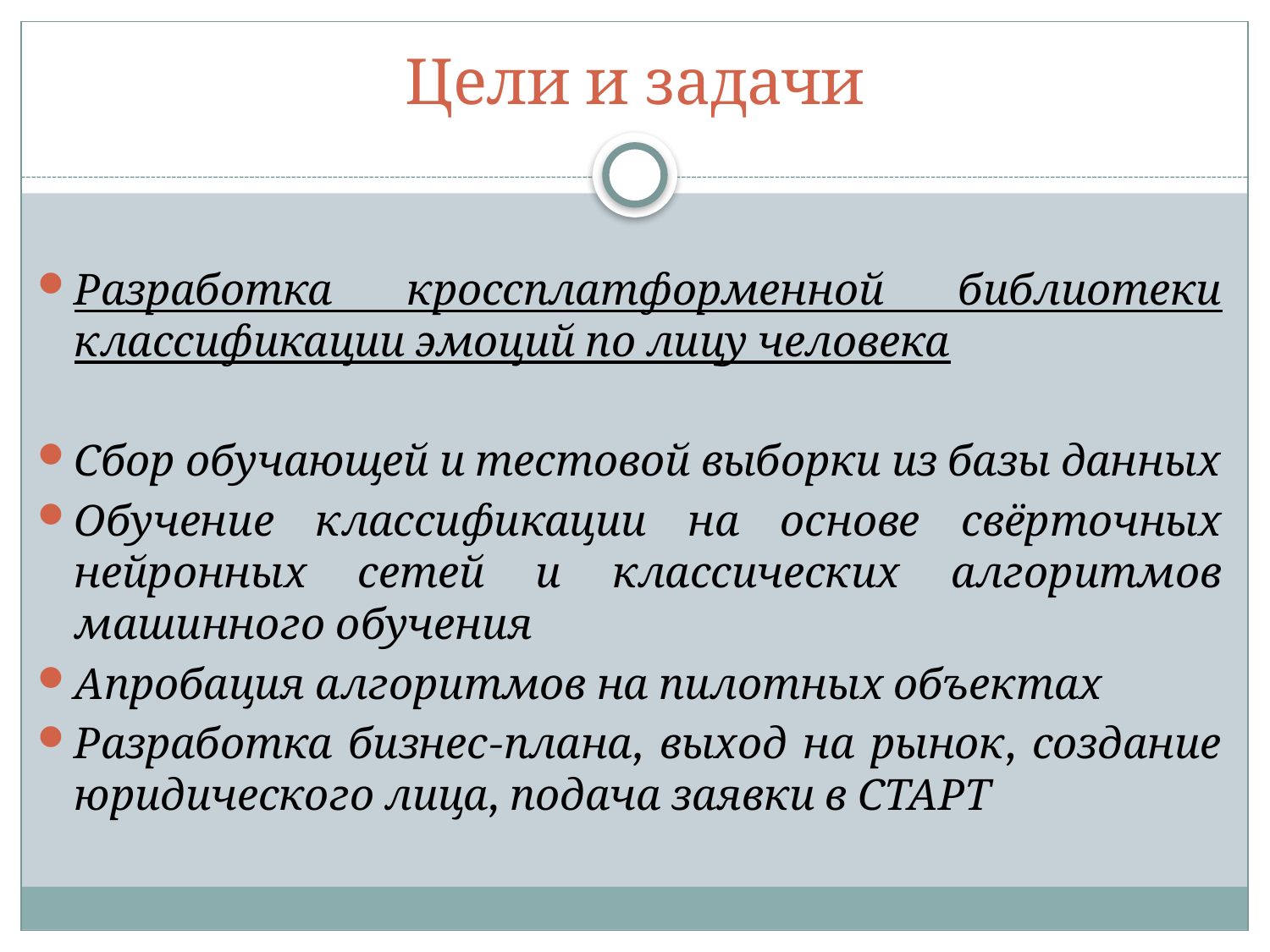

# Цели и задачи
Разработка кроссплатформенной библиотеки классификации эмоций по лицу человека

Сбор обучающей и тестовой выборки из базы данных
Обучение классификации на основе свёрточных нейронных сетей и классических алгоритмов машинного обучения
Апробация алгоритмов на пилотных объектах
Разработка бизнес-плана, выход на рынок, создание юридического лица, подача заявки в СТАРТ